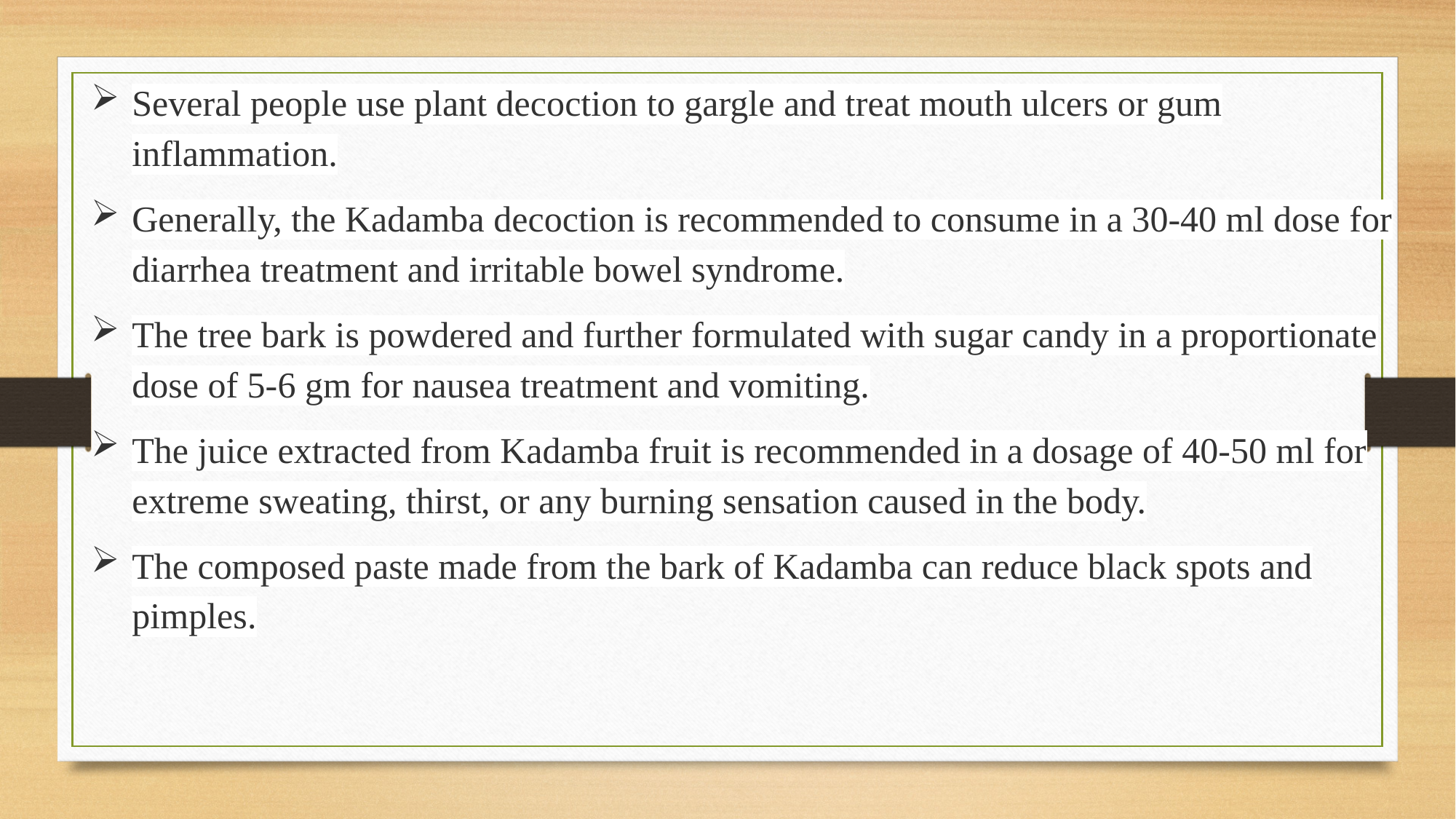

Several people use plant decoction to gargle and treat mouth ulcers or gum inflammation.
Generally, the Kadamba decoction is recommended to consume in a 30-40 ml dose for diarrhea treatment and irritable bowel syndrome.
The tree bark is powdered and further formulated with sugar candy in a proportionate dose of 5-6 gm for nausea treatment and vomiting.
The juice extracted from Kadamba fruit is recommended in a dosage of 40-50 ml for extreme sweating, thirst, or any burning sensation caused in the body.
The composed paste made from the bark of Kadamba can reduce black spots and pimples.